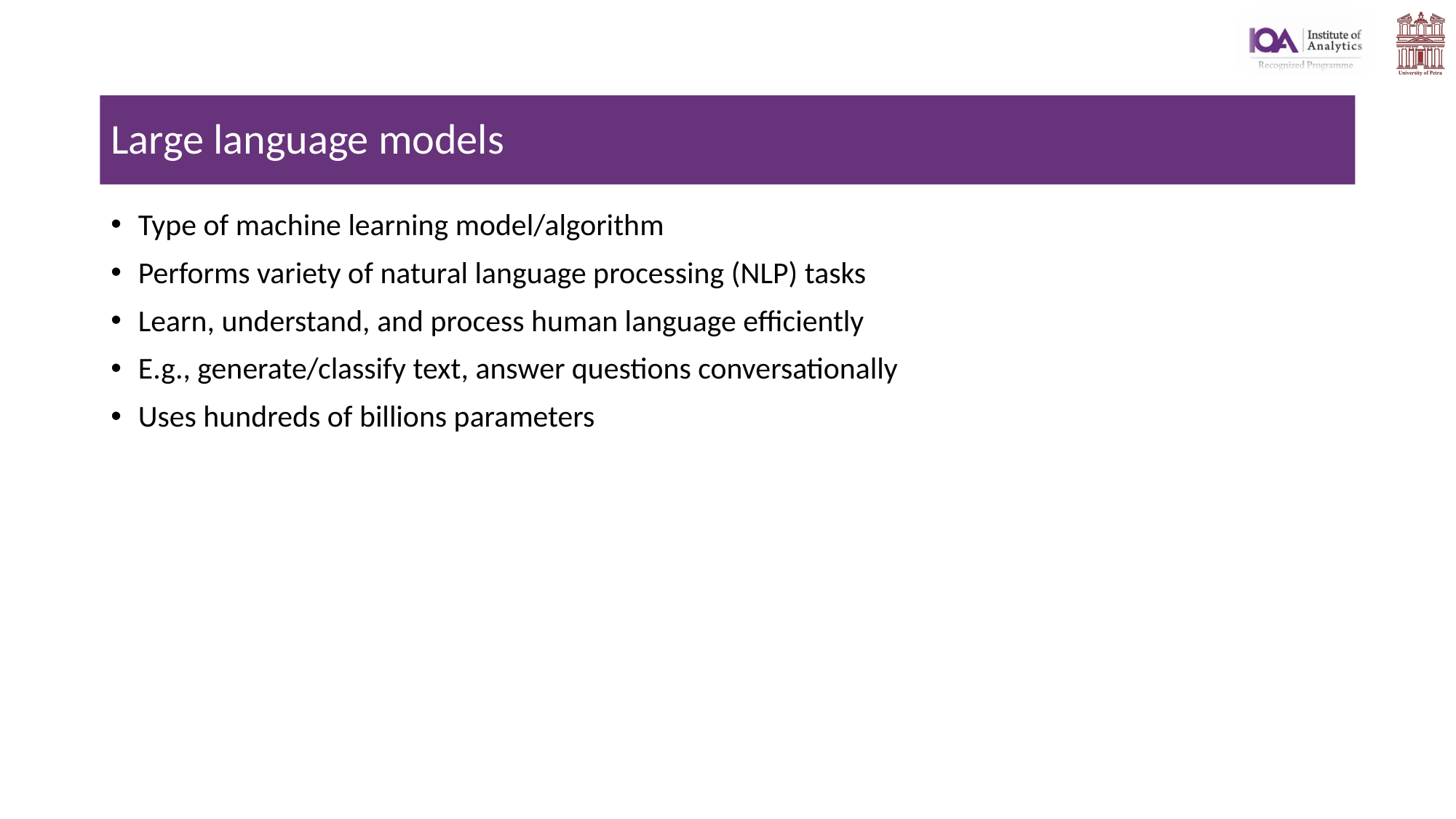

# Large language models
Type of machine learning model/algorithm
Performs variety of natural language processing (NLP) tasks
Learn, understand, and process human language efficiently
E.g., generate/classify text, answer questions conversationally
Uses hundreds of billions parameters